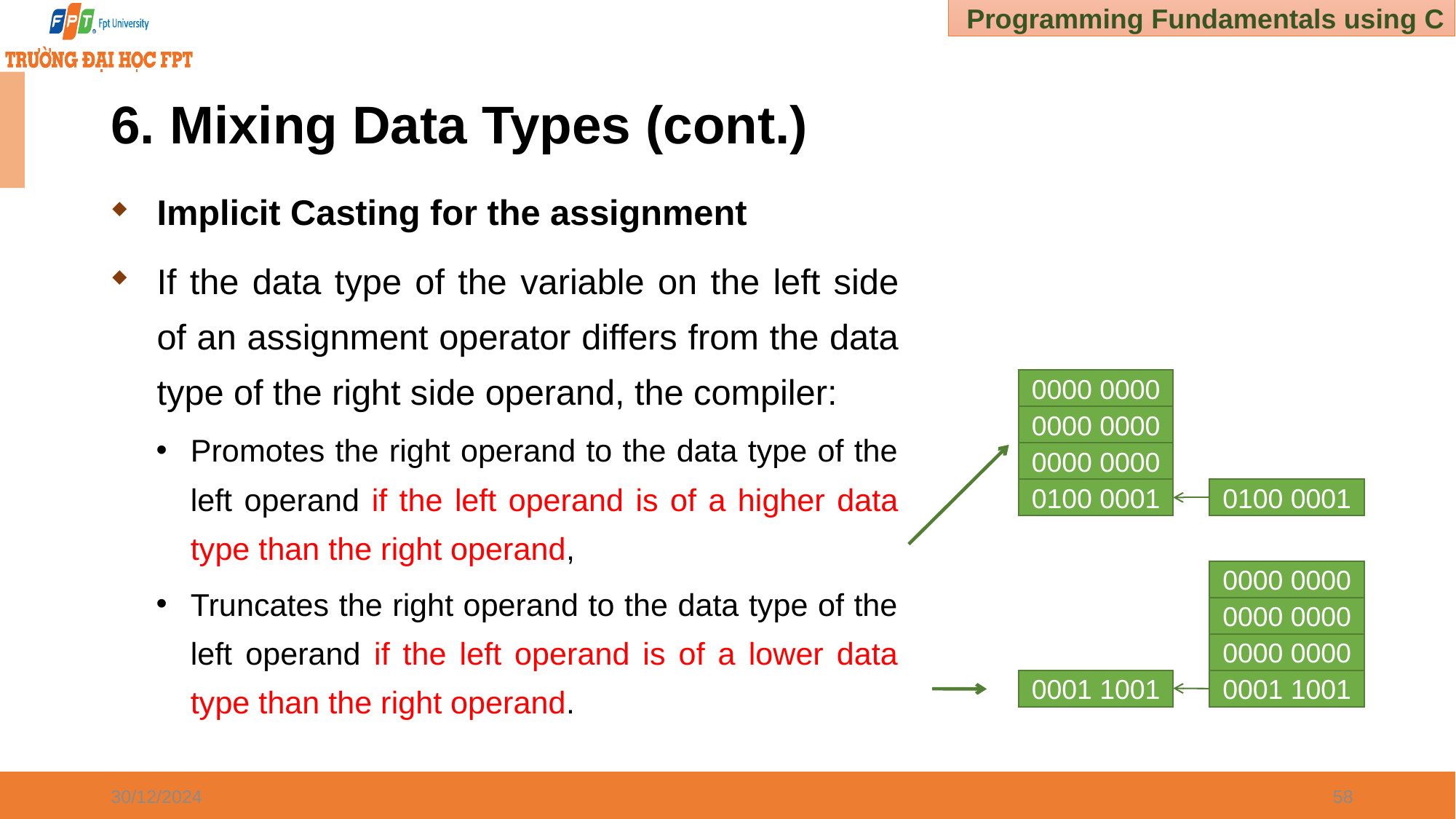

# 6. Mixing Data Types (cont.)
Implicit Casting for the assignment
If the data type of the variable on the left side of an assignment operator differs from the data type of the right side operand, the compiler:
Promotes the right operand to the data type of the left operand if the left operand is of a higher data type than the right operand,
Truncates the right operand to the data type of the left operand if the left operand is of a lower data type than the right operand.
0000 0000
0000 0000
0000 0000
0100 0001
0100 0001
0000 0000
0000 0000
0000 0000
0001 1001
0001 1001
30/12/2024
58